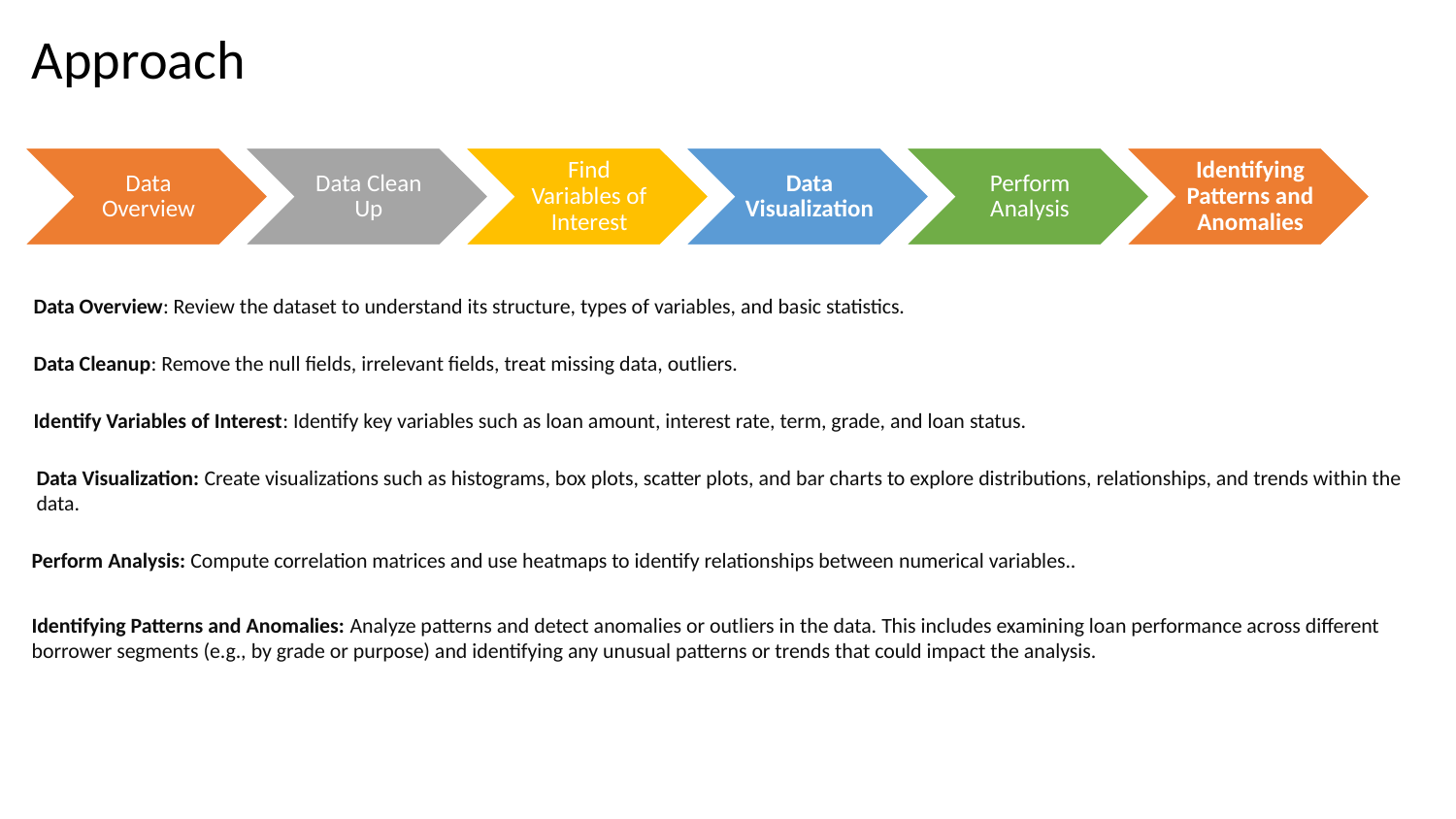

Approach
Data Overview
Data Clean Up
Find Variables of Interest
Data Visualization
Perform Analysis
Identifying Patterns and Anomalies
Data Overview: Review the dataset to understand its structure, types of variables, and basic statistics.
Data Cleanup: Remove the null fields, irrelevant fields, treat missing data, outliers.
Identify Variables of Interest: Identify key variables such as loan amount, interest rate, term, grade, and loan status.
Data Visualization: Create visualizations such as histograms, box plots, scatter plots, and bar charts to explore distributions, relationships, and trends within the data.
Perform Analysis: Compute correlation matrices and use heatmaps to identify relationships between numerical variables..
Identifying Patterns and Anomalies: Analyze patterns and detect anomalies or outliers in the data. This includes examining loan performance across different borrower segments (e.g., by grade or purpose) and identifying any unusual patterns or trends that could impact the analysis.